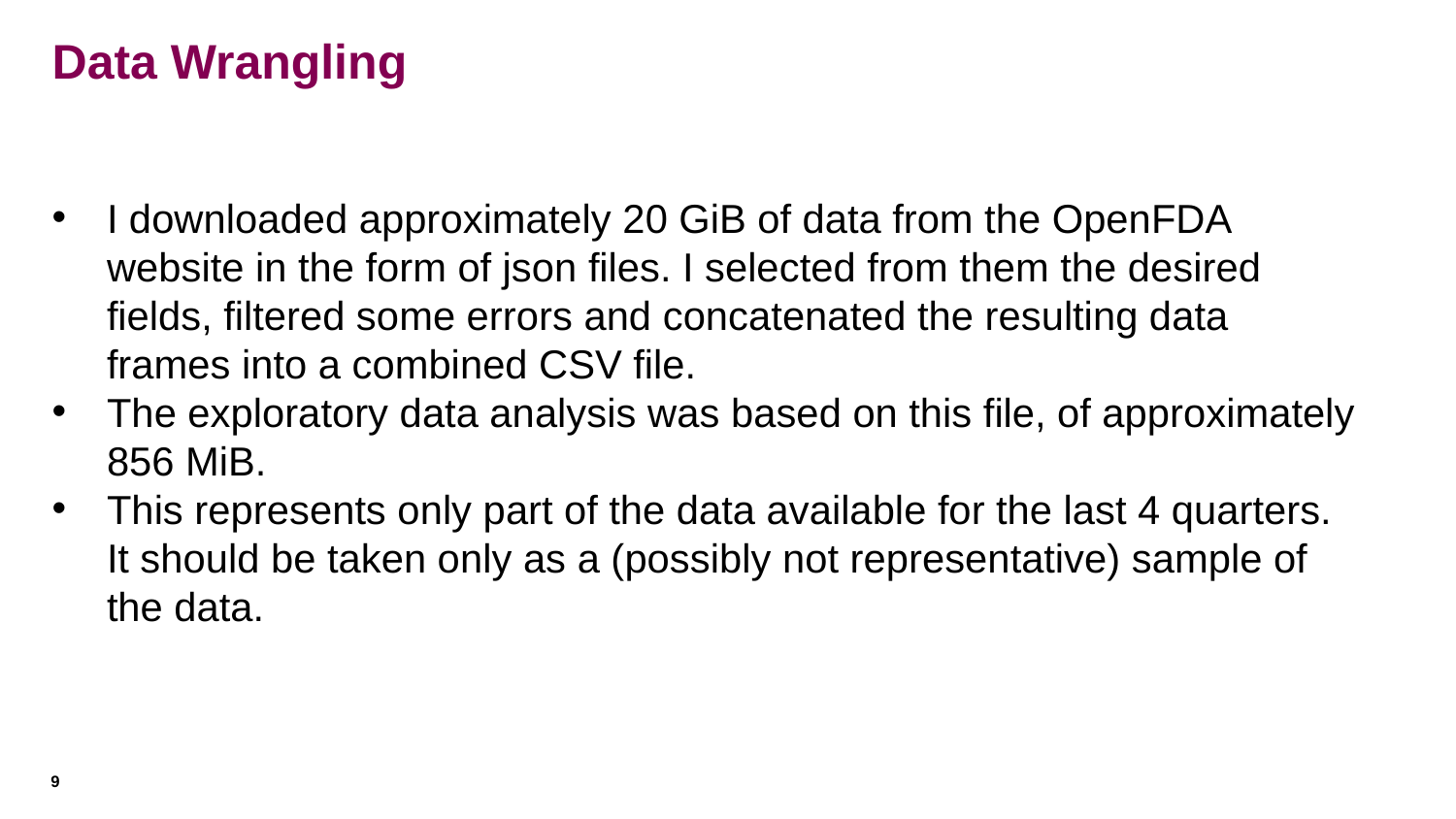

# Data Wrangling
I downloaded approximately 20 GiB of data from the OpenFDA website in the form of json files. I selected from them the desired fields, filtered some errors and concatenated the resulting data frames into a combined CSV file.
The exploratory data analysis was based on this file, of approximately 856 MiB.
This represents only part of the data available for the last 4 quarters.  It should be taken only as a (possibly not representative) sample of the data.
9